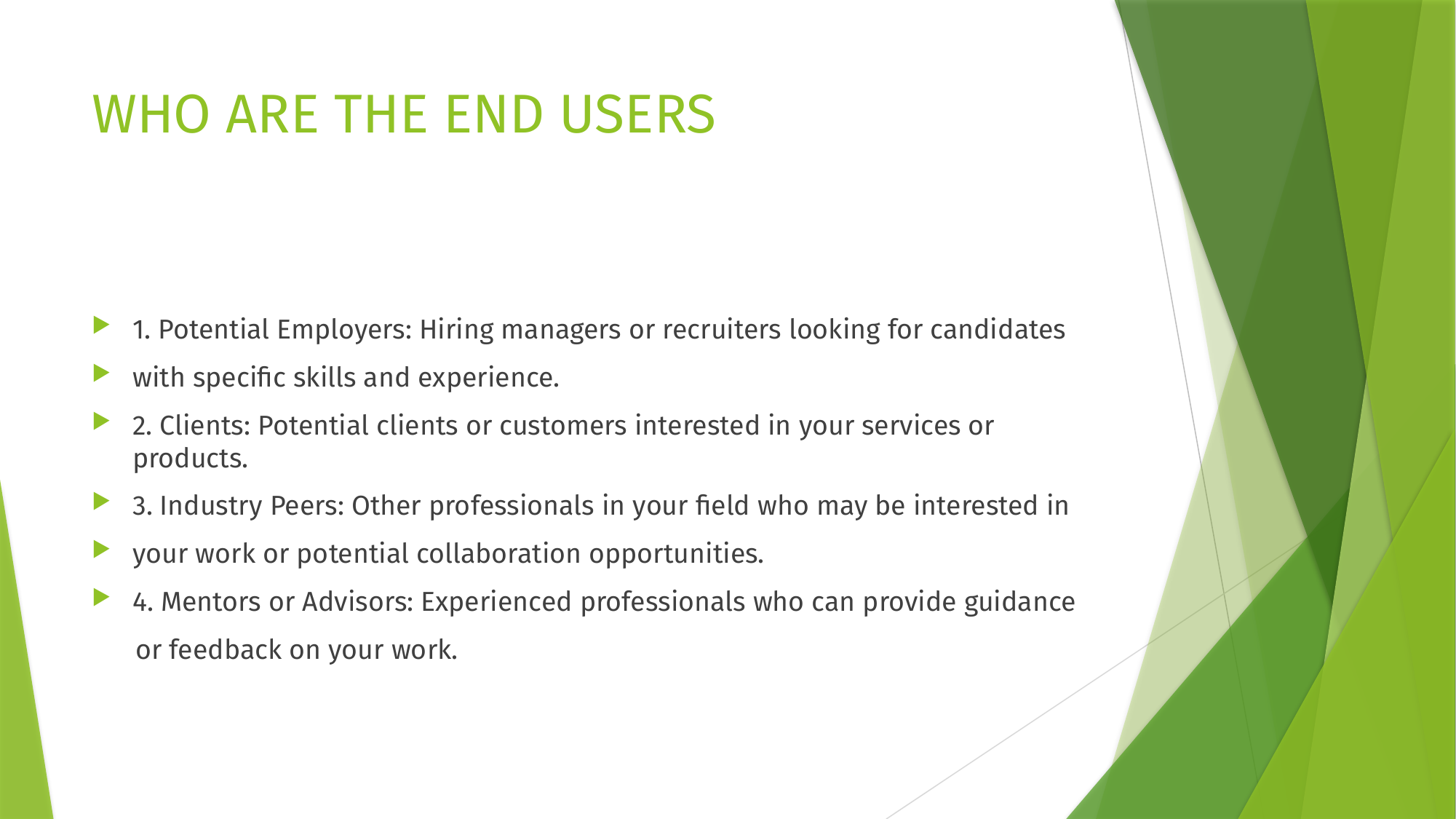

# WHO ARE THE END USERS

1. Potential Employers: Hiring managers or recruiters looking for candidates
with specific skills and experience.
2. Clients: Potential clients or customers interested in your services or products.
3. Industry Peers: Other professionals in your field who may be interested in
your work or potential collaboration opportunities.
4. Mentors or Advisors: Experienced professionals who can provide guidance
      or feedback on your work.